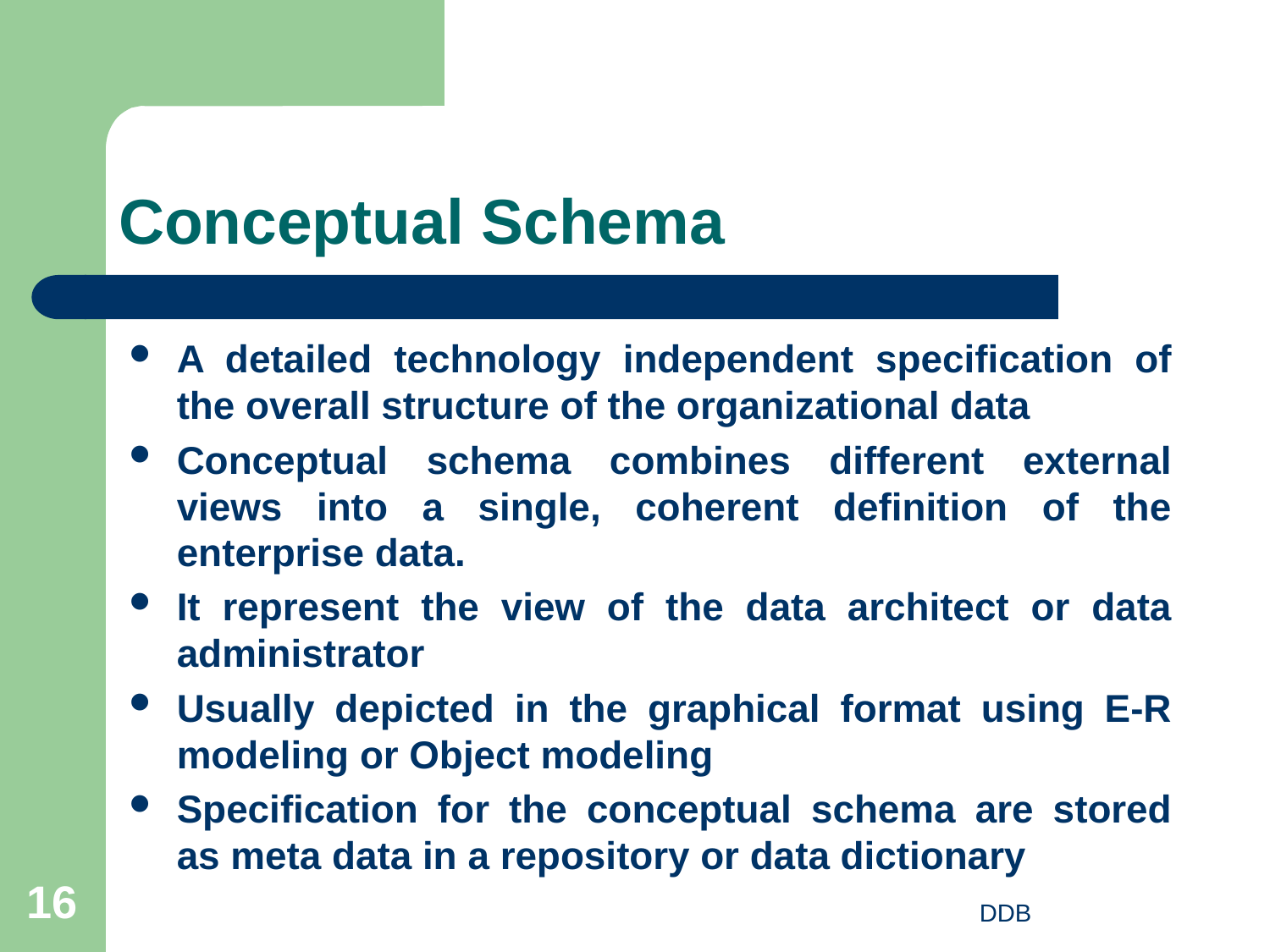

# Conceptual Schema
A detailed technology independent specification of the overall structure of the organizational data
Conceptual schema combines different external views into a single, coherent definition of the enterprise data.
It represent the view of the data architect or data administrator
Usually depicted in the graphical format using E-R modeling or Object modeling
Specification for the conceptual schema are stored as meta data in a repository or data dictionary
16
DDB